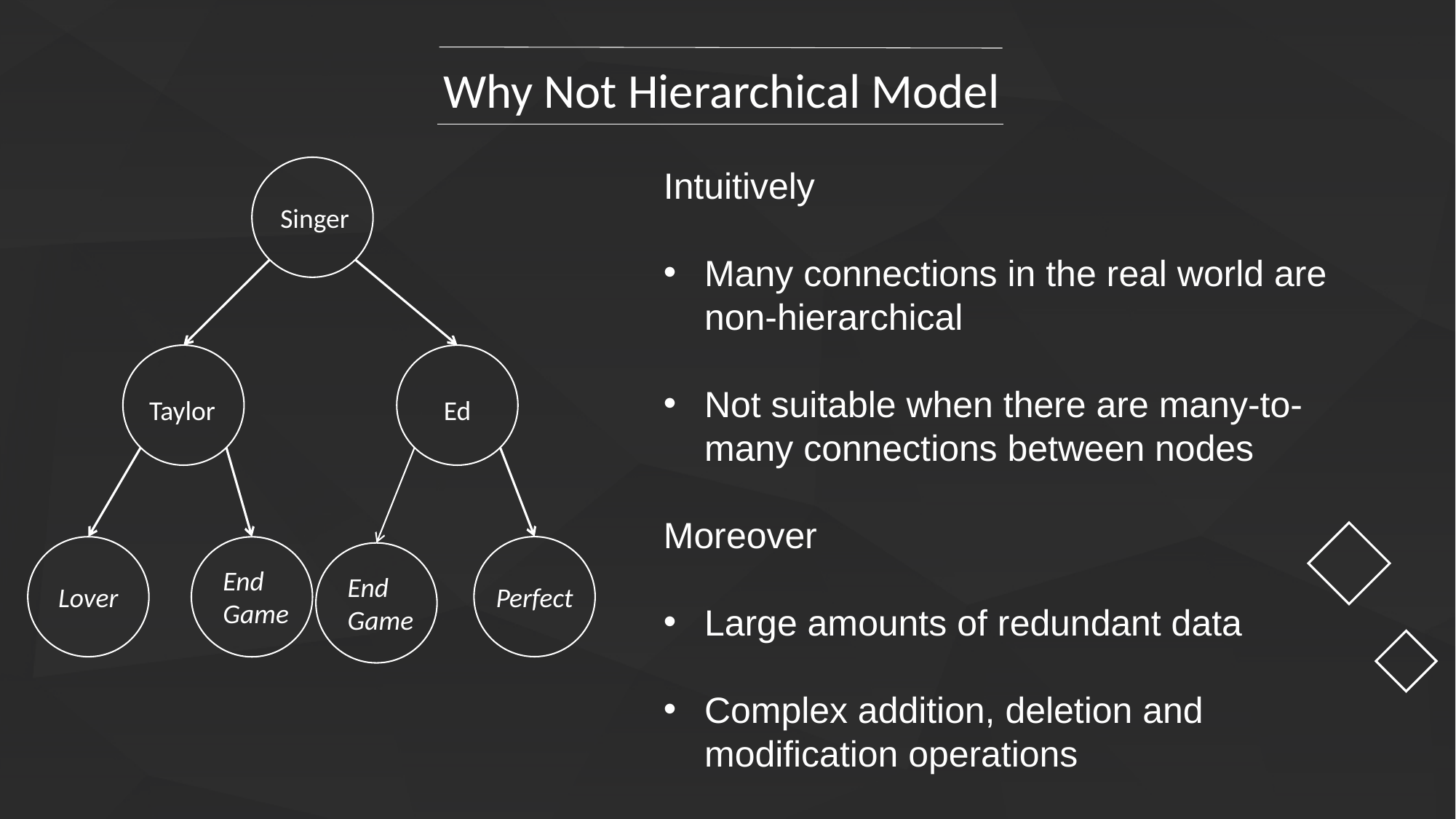

Why Not Hierarchical Model

Intuitively

Many connections in the real world are non-hierarchical

Not suitable when there are many-to-many connections between nodes

Moreover

Large amounts of redundant data

Complex addition, deletion and modification operations

Singer

Taylor
Ed

End
Game
End
Game
Perfect
Lover